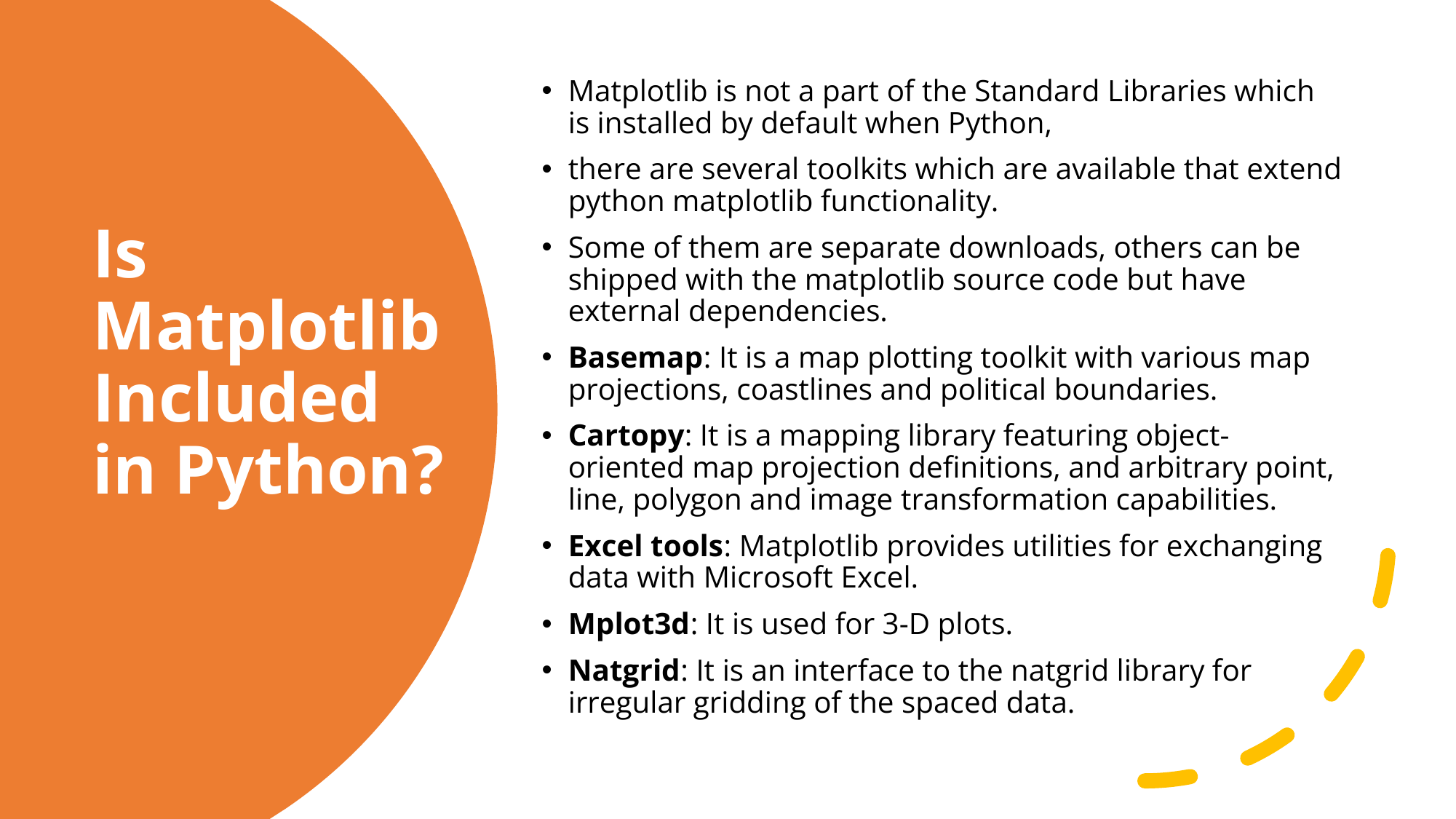

Matplotlib is not a part of the Standard Libraries which is installed by default when Python,
there are several toolkits which are available that extend python matplotlib functionality.
Some of them are separate downloads, others can be shipped with the matplotlib source code but have external dependencies.
Basemap: It is a map plotting toolkit with various map projections, coastlines and political boundaries.
Cartopy: It is a mapping library featuring object-oriented map projection definitions, and arbitrary point, line, polygon and image transformation capabilities.
Excel tools: Matplotlib provides utilities for exchanging data with Microsoft Excel.
Mplot3d: It is used for 3-D plots.
Natgrid: It is an interface to the natgrid library for irregular gridding of the spaced data.

# Is Matplotlib Included in Python?